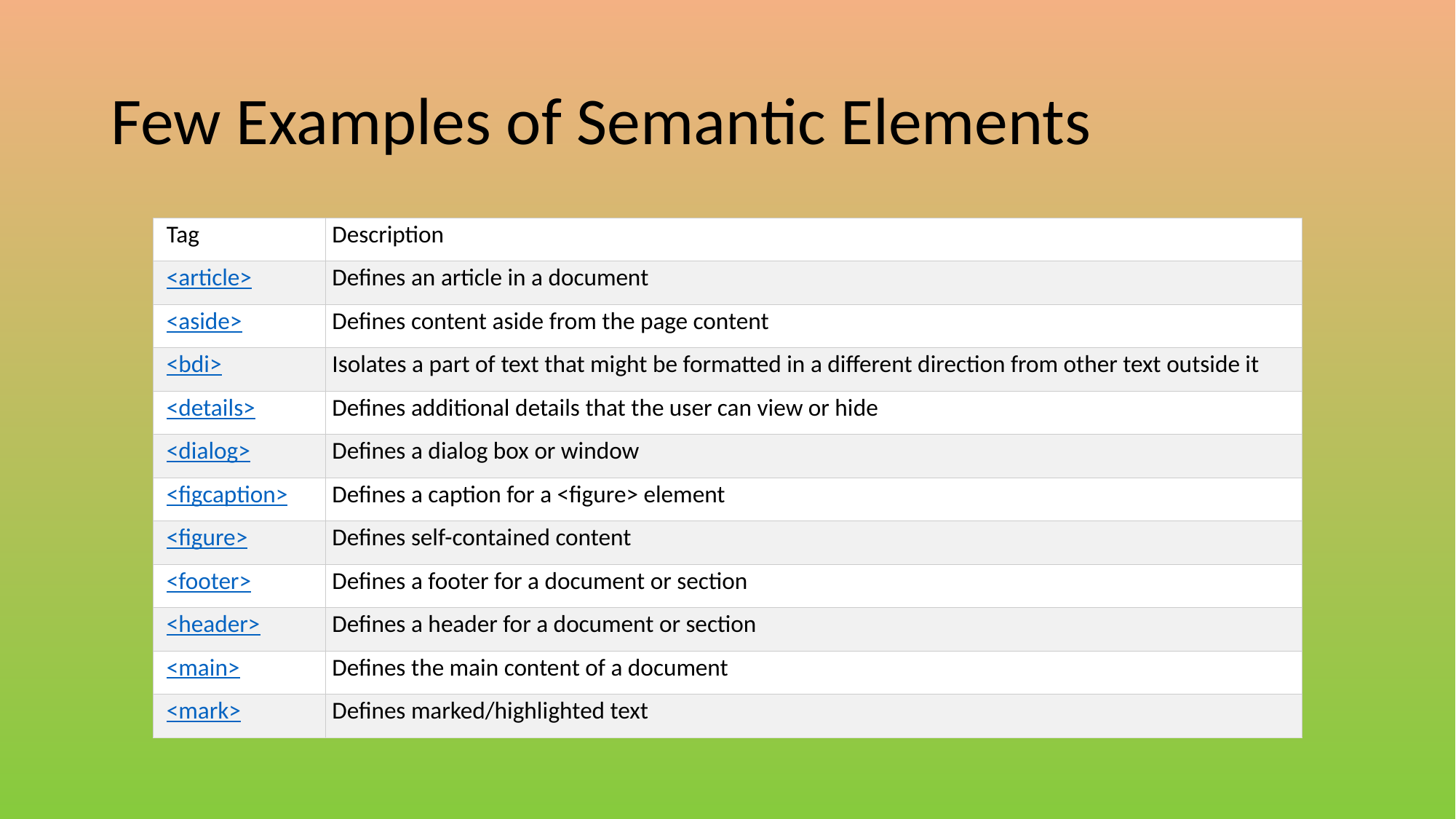

# Few Examples of Semantic Elements
| Tag | Description |
| --- | --- |
| <article> | Defines an article in a document |
| <aside> | Defines content aside from the page content |
| <bdi> | Isolates a part of text that might be formatted in a different direction from other text outside it |
| <details> | Defines additional details that the user can view or hide |
| <dialog> | Defines a dialog box or window |
| <figcaption> | Defines a caption for a <figure> element |
| <figure> | Defines self-contained content |
| <footer> | Defines a footer for a document or section |
| <header> | Defines a header for a document or section |
| <main> | Defines the main content of a document |
| <mark> | Defines marked/highlighted text |